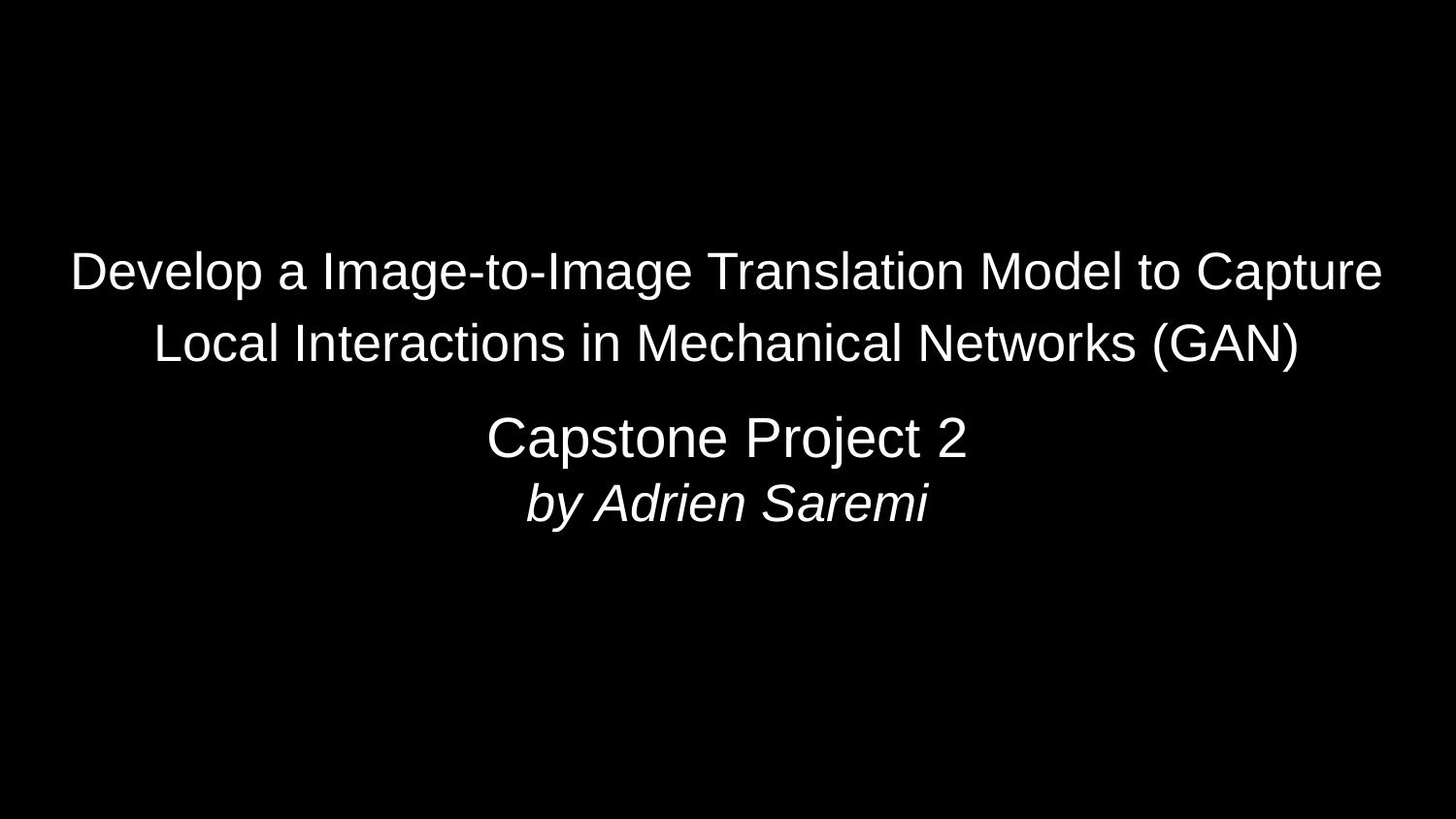

# Develop a Image-to-Image Translation Model to Capture Local Interactions in Mechanical Networks (GAN)
Capstone Project 2
by Adrien Saremi